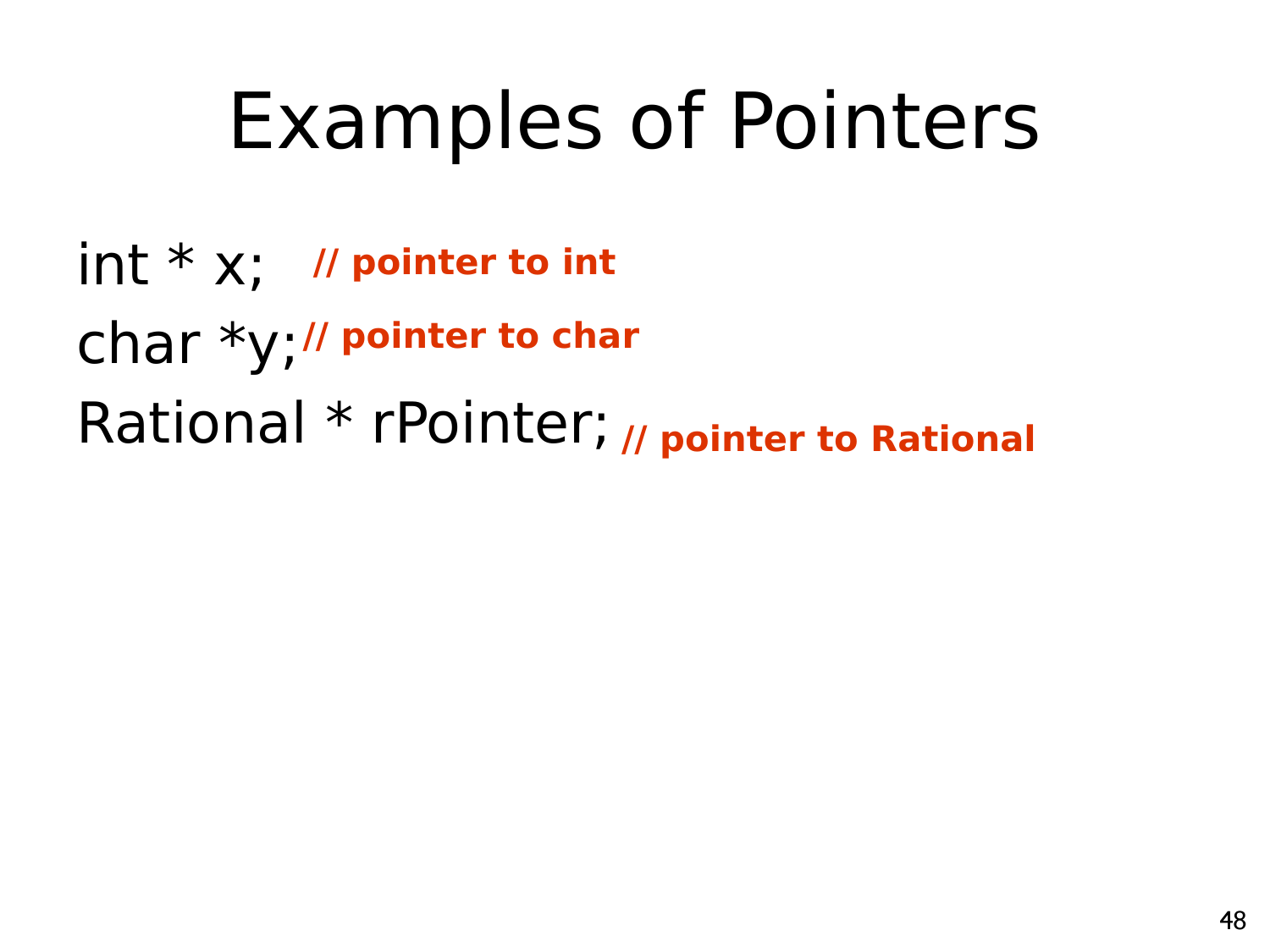

# Examples of Pointers
int * x;
char *y;
Rational * rPointer;
// pointer to int
// pointer to char
// pointer to Rational